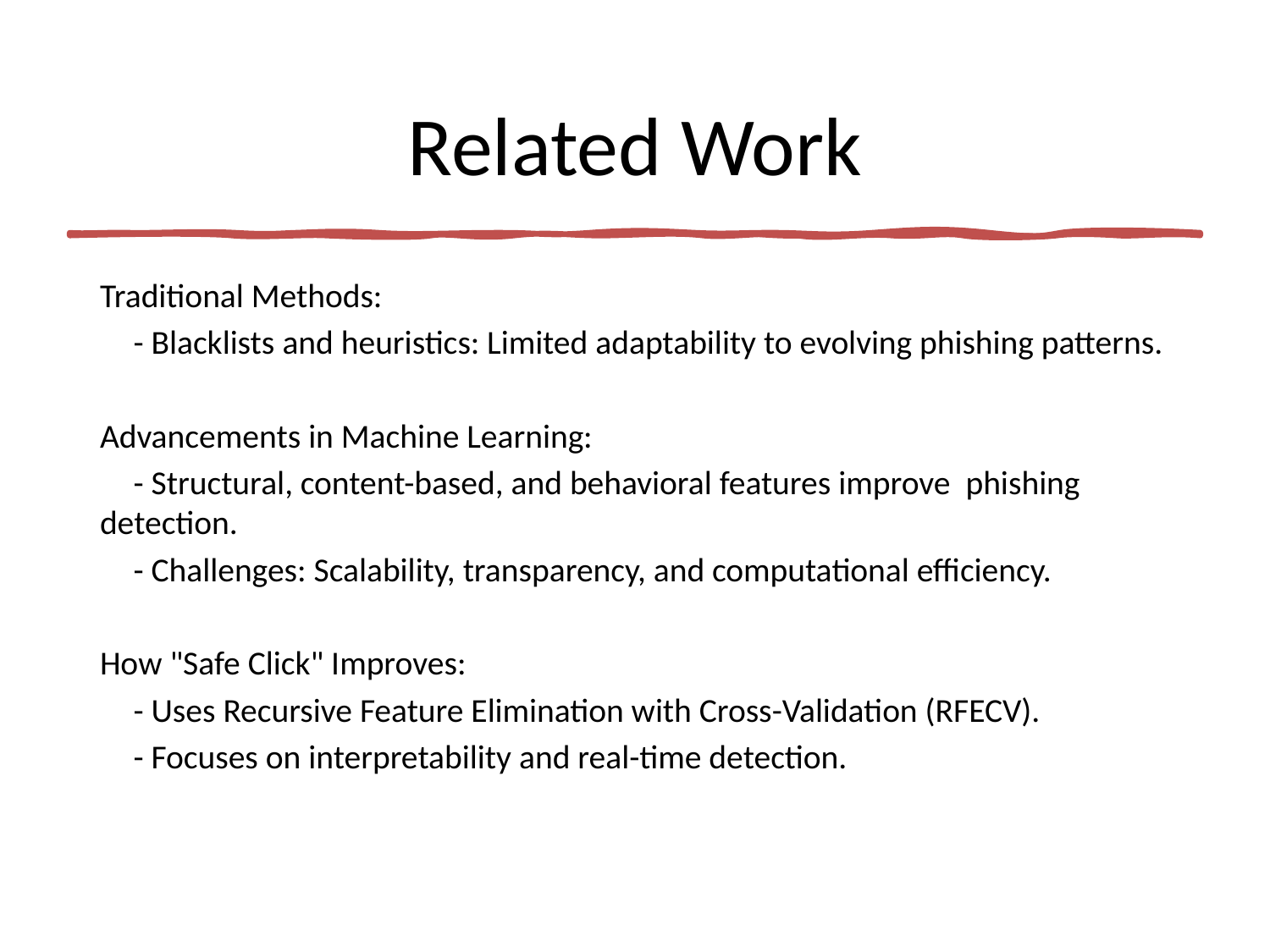

# Related Work

Traditional Methods:
 - Blacklists and heuristics: Limited adaptability to evolving phishing patterns.

Advancements in Machine Learning:
 - Structural, content-based, and behavioral features improve  phishing detection.
 - Challenges: Scalability, transparency, and computational efficiency.

How "Safe Click" Improves:
 - Uses Recursive Feature Elimination with Cross-Validation (RFECV).
 - Focuses on interpretability and real-time detection.